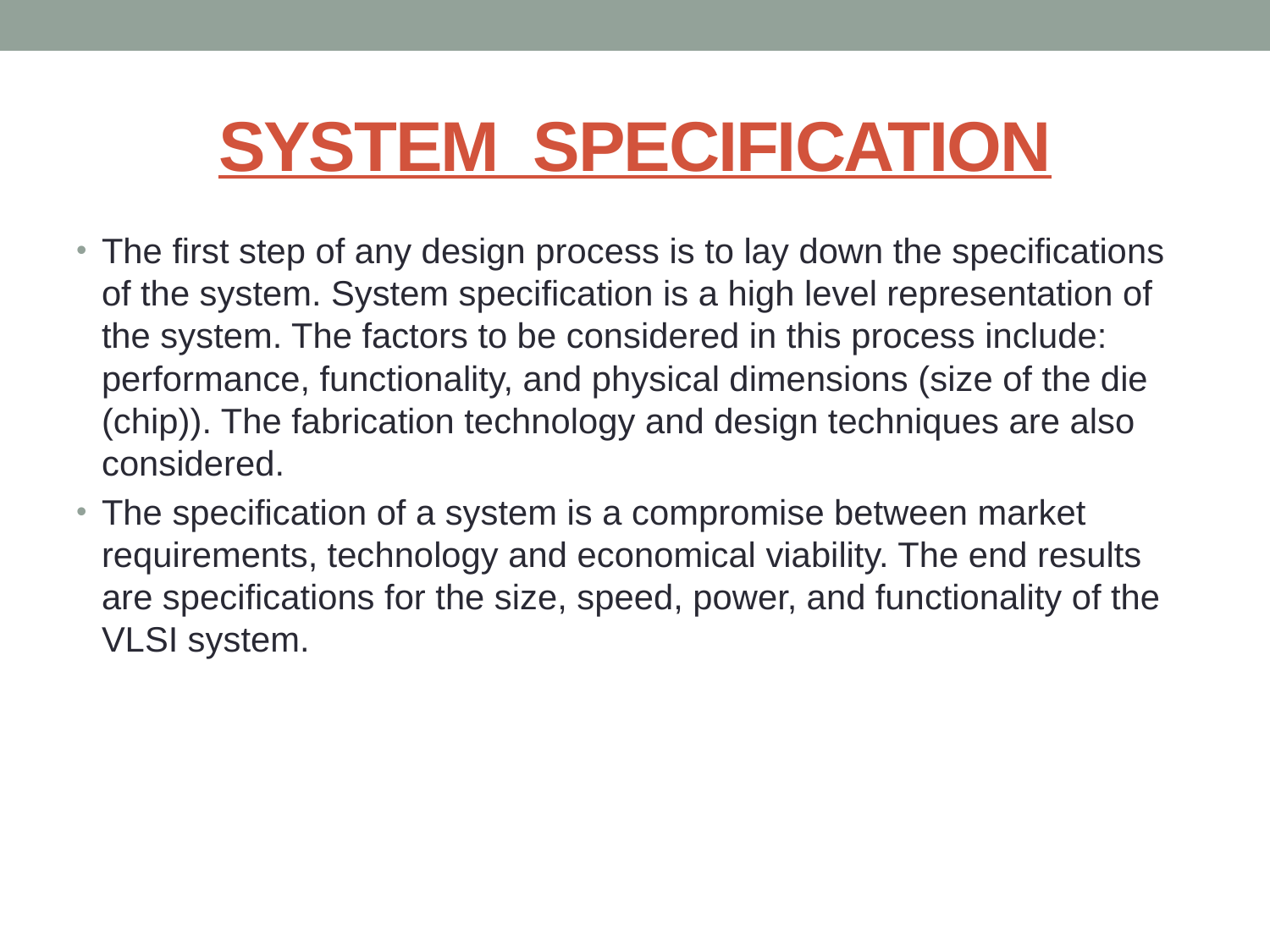

# SYSTEM  SPECIFICATION
The first step of any design process is to lay down the specifications of the system. System specification is a high level representation of the system. The factors to be considered in this process include: performance, functionality, and physical dimensions (size of the die (chip)). The fabrication technology and design techniques are also considered.
The specification of a system is a compromise between market requirements, technology and economical viability. The end results are specifications for the size, speed, power, and functionality of the VLSI system.